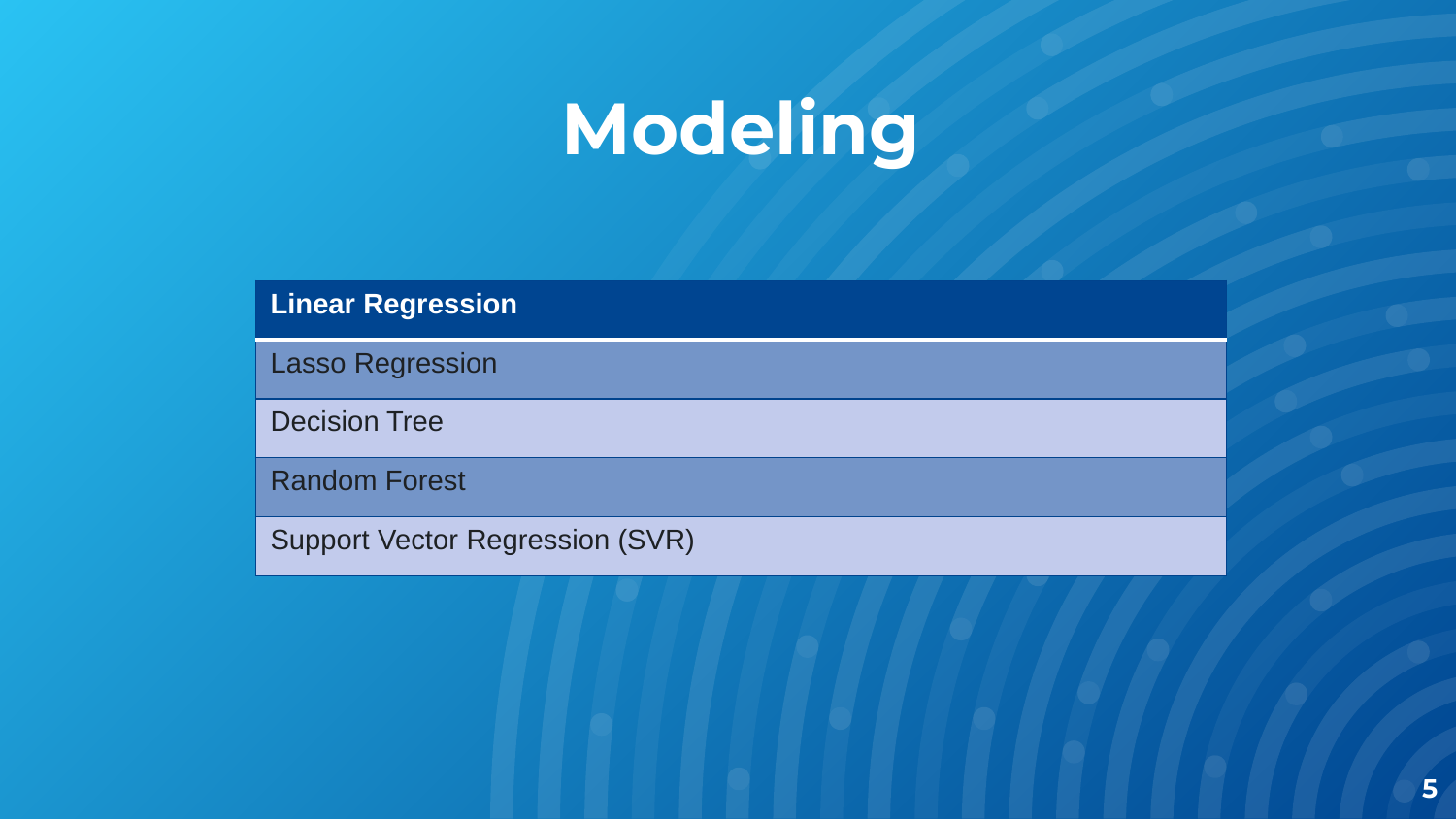

Modeling
| Linear Regression |
| --- |
| Lasso Regression |
| Decision Tree |
| Random Forest |
| Support Vector Regression (SVR) |
5